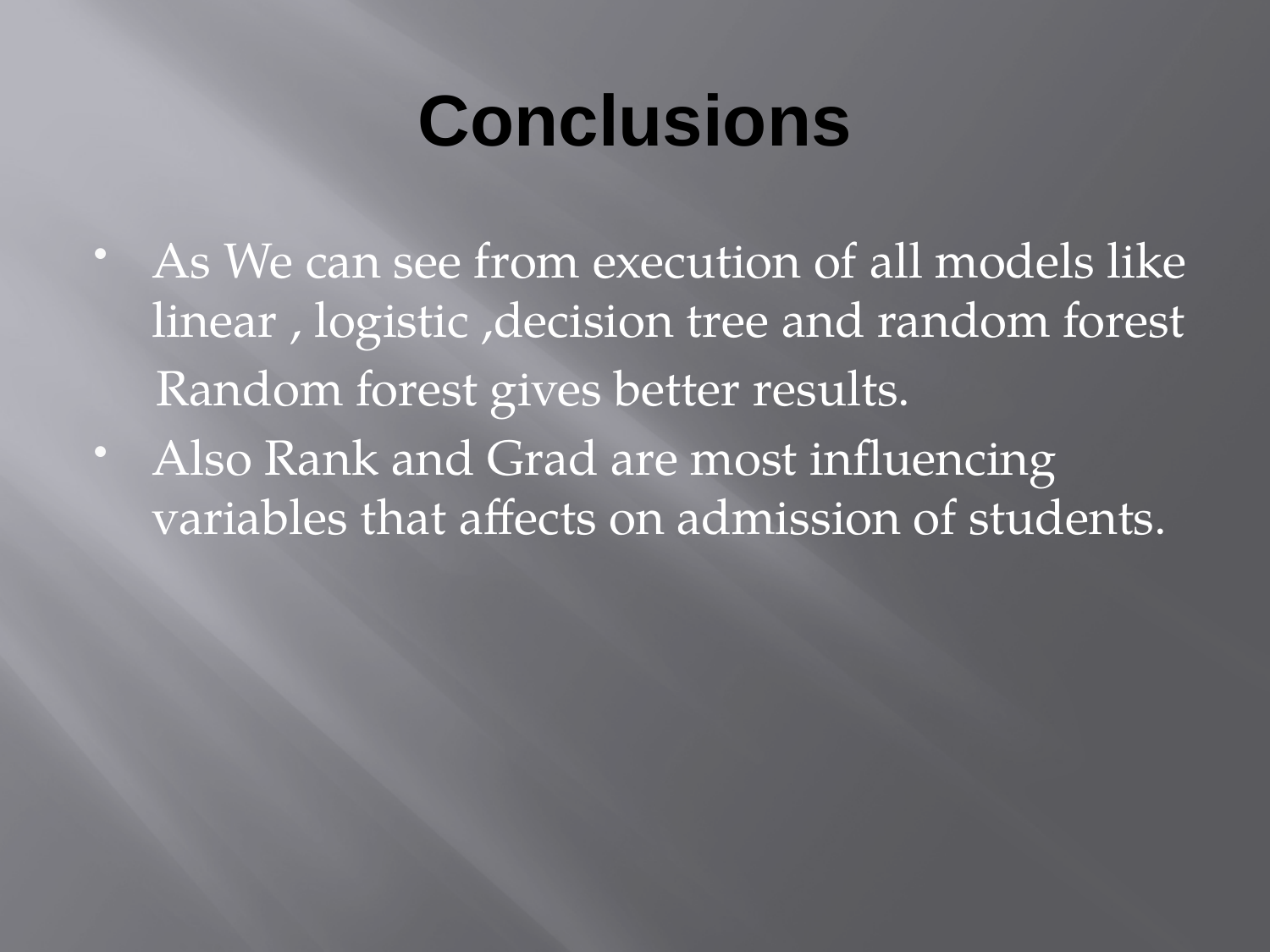

# Conclusions
As We can see from execution of all models like linear , logistic ,decision tree and random forest
     Random forest gives better results.
Also Rank and Grad are most influencing variables that affects on admission of students.